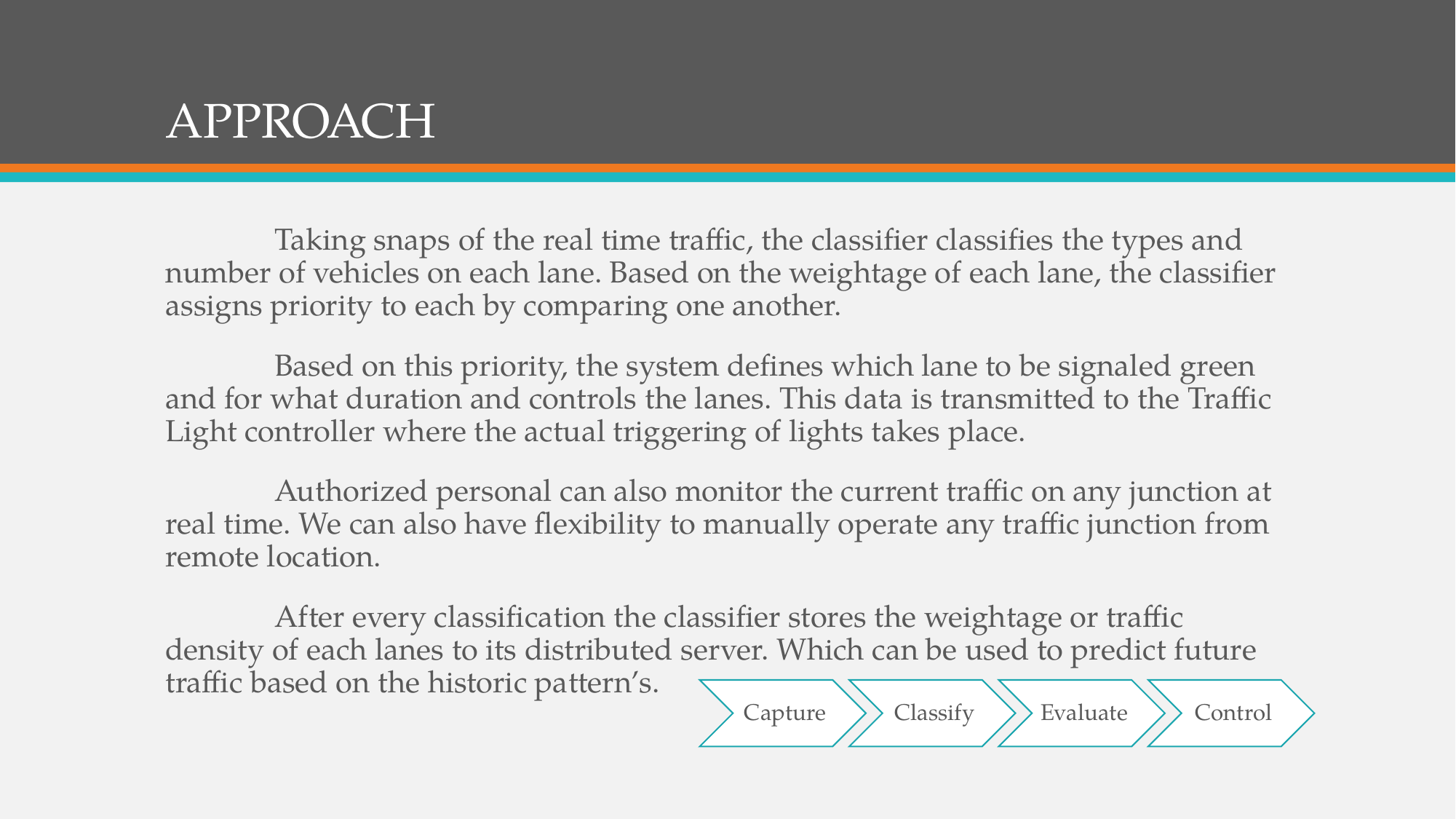

# APPROACH
	Taking snaps of the real time traffic, the classifier classifies the types and number of vehicles on each lane. Based on the weightage of each lane, the classifier assigns priority to each by comparing one another.
	Based on this priority, the system defines which lane to be signaled green and for what duration and controls the lanes. This data is transmitted to the Traffic Light controller where the actual triggering of lights takes place.
	Authorized personal can also monitor the current traffic on any junction at real time. We can also have flexibility to manually operate any traffic junction from remote location.
	After every classification the classifier stores the weightage or traffic density of each lanes to its distributed server. Which can be used to predict future traffic based on the historic pattern’s.
Capture
Classify
Evaluate
Control